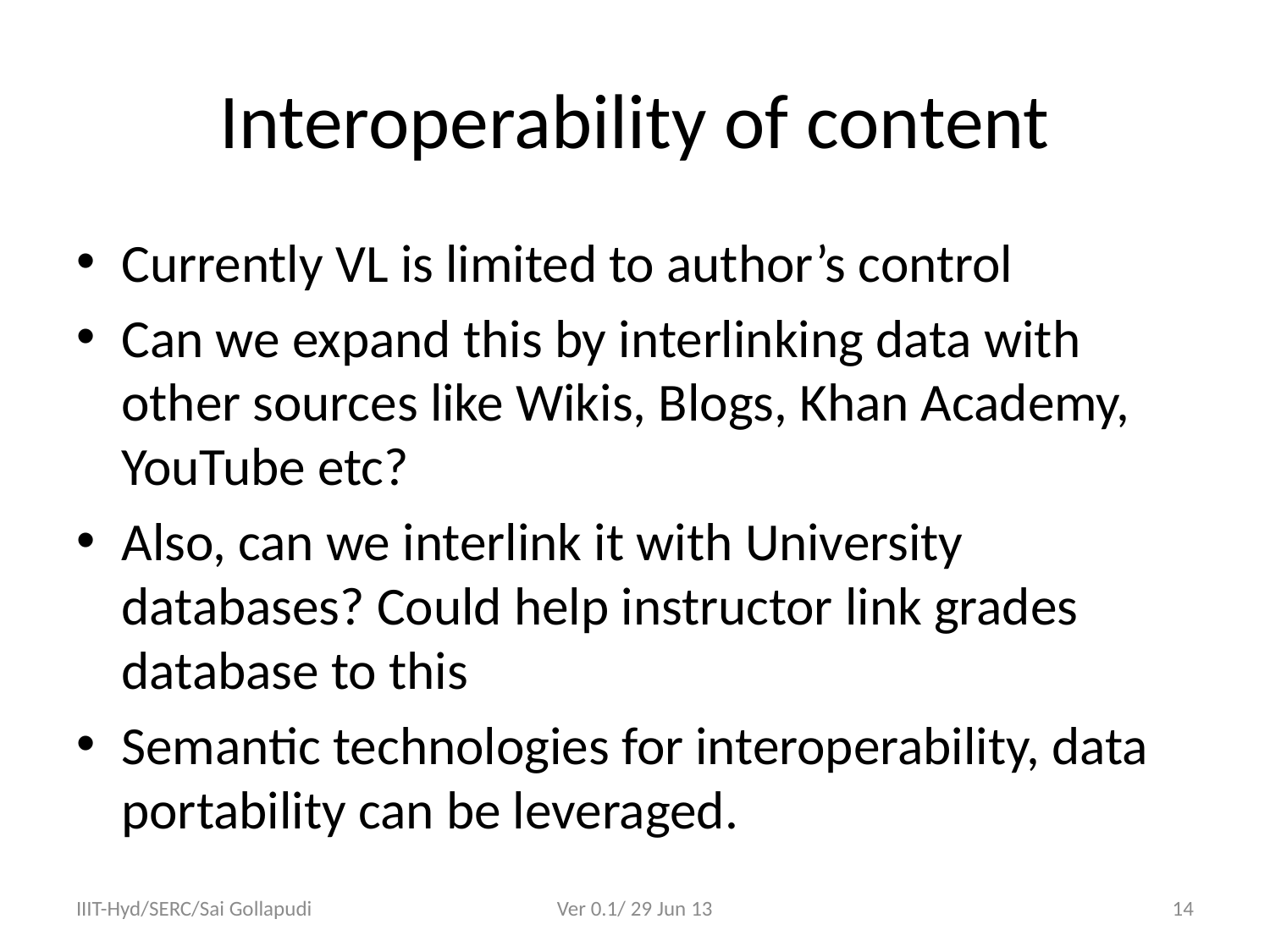

# Interoperability of content
Currently VL is limited to author’s control
Can we expand this by interlinking data with other sources like Wikis, Blogs, Khan Academy, YouTube etc?
Also, can we interlink it with University databases? Could help instructor link grades database to this
Semantic technologies for interoperability, data portability can be leveraged.
IIIT-Hyd/SERC/Sai Gollapudi
Ver 0.1/ 29 Jun 13
14